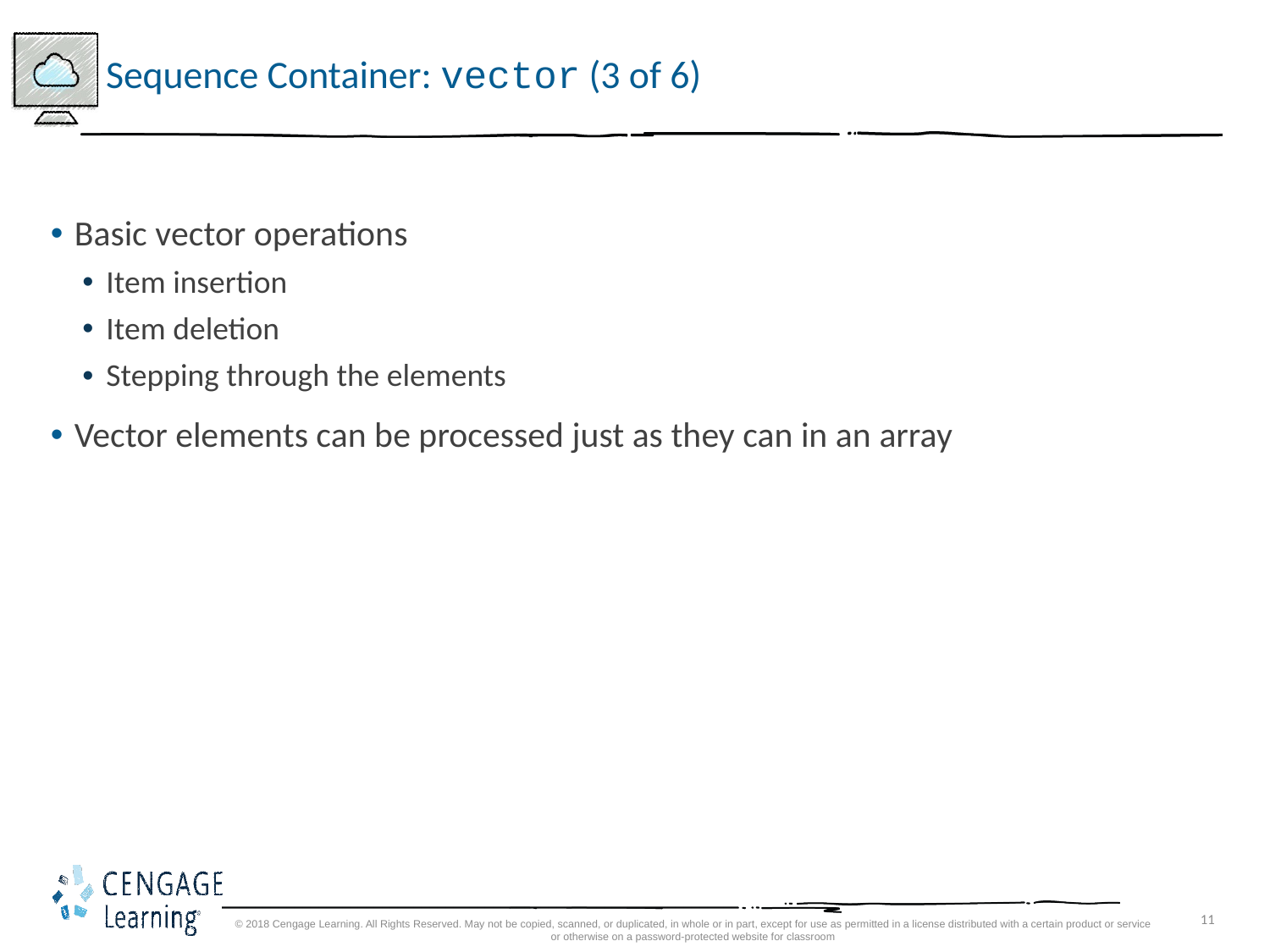

# Sequence Container: vector (3 of 6)
Basic vector operations
Item insertion
Item deletion
Stepping through the elements
Vector elements can be processed just as they can in an array
© 2018 Cengage Learning. All Rights Reserved. May not be copied, scanned, or duplicated, in whole or in part, except for use as permitted in a license distributed with a certain product or service or otherwise on a password-protected website for classroom